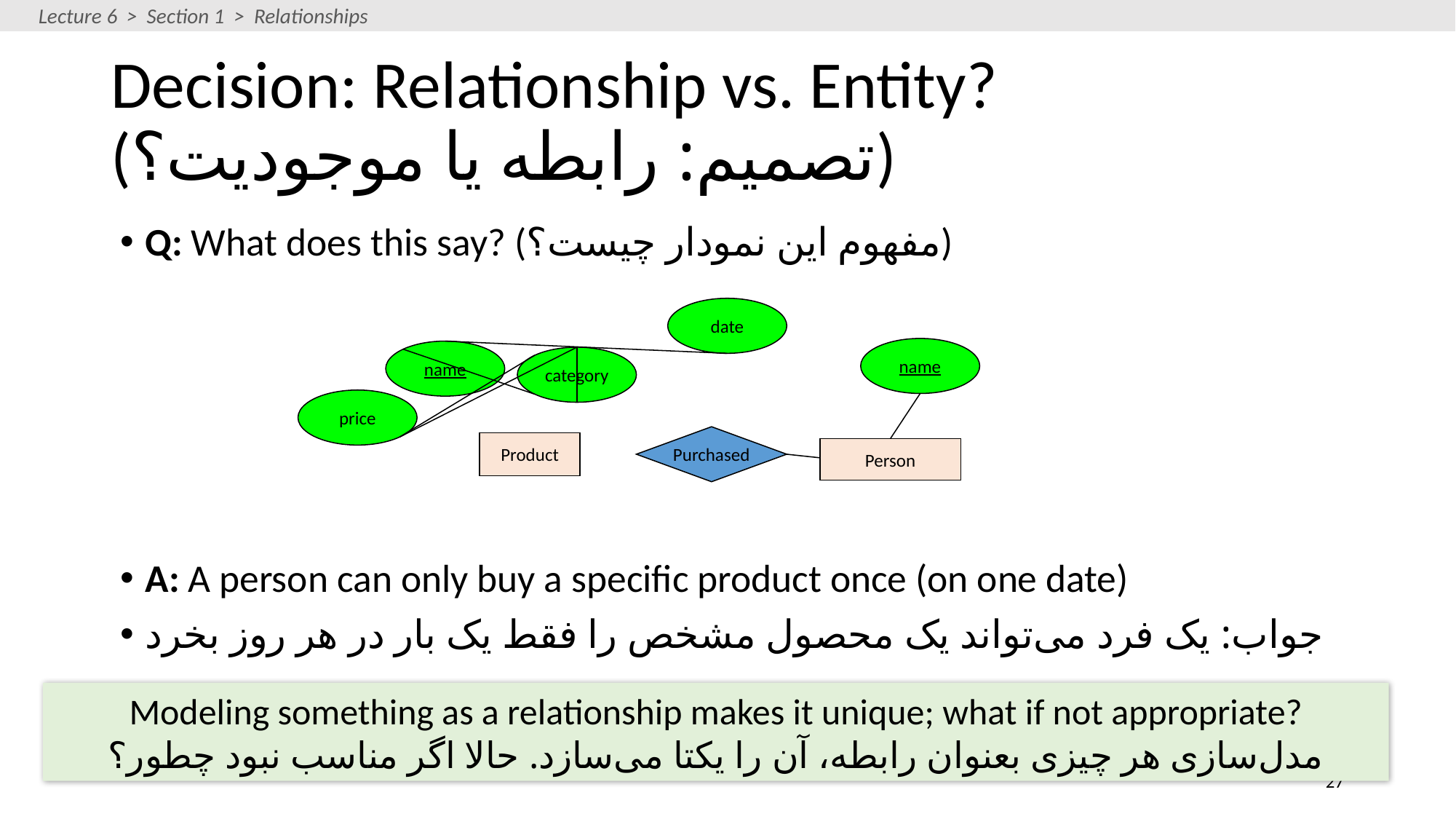

Lecture 6  >  Section 1  >  Relationships
# Decision: Relationship vs. Entity? (تصمیم: رابطه یا موجودیت؟)
Q: What does this say? (مفهوم این نمودار چیست؟)

A: A person can only buy a specific product once (on one date)
جواب: یک فرد می‌تواند یک محصول مشخص را فقط یک بار در هر روز بخرد
date
name
name
category
price
Purchased
Product
Person
Modeling something as a relationship makes it unique; what if not appropriate?
مدل‌سازی هر چیزی بعنوان رابطه، آن را یکتا می‌سازد. حالا اگر مناسب نبود چطور؟
27